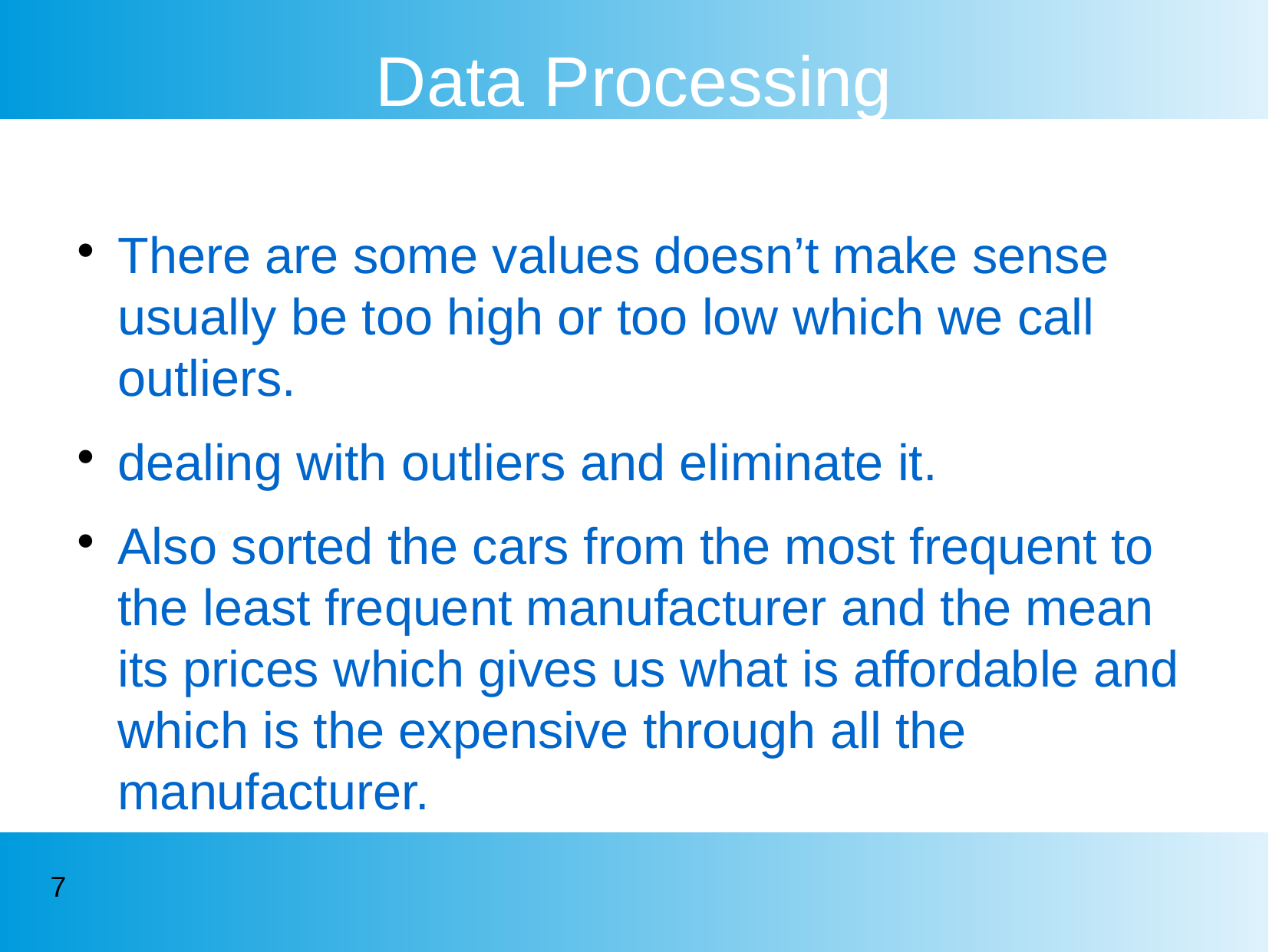

Data Processing
There are some values doesn’t make sense usually be too high or too low which we call outliers.
dealing with outliers and eliminate it.
Also sorted the cars from the most frequent to the least frequent manufacturer and the mean its prices which gives us what is affordable and which is the expensive through all the manufacturer.
7